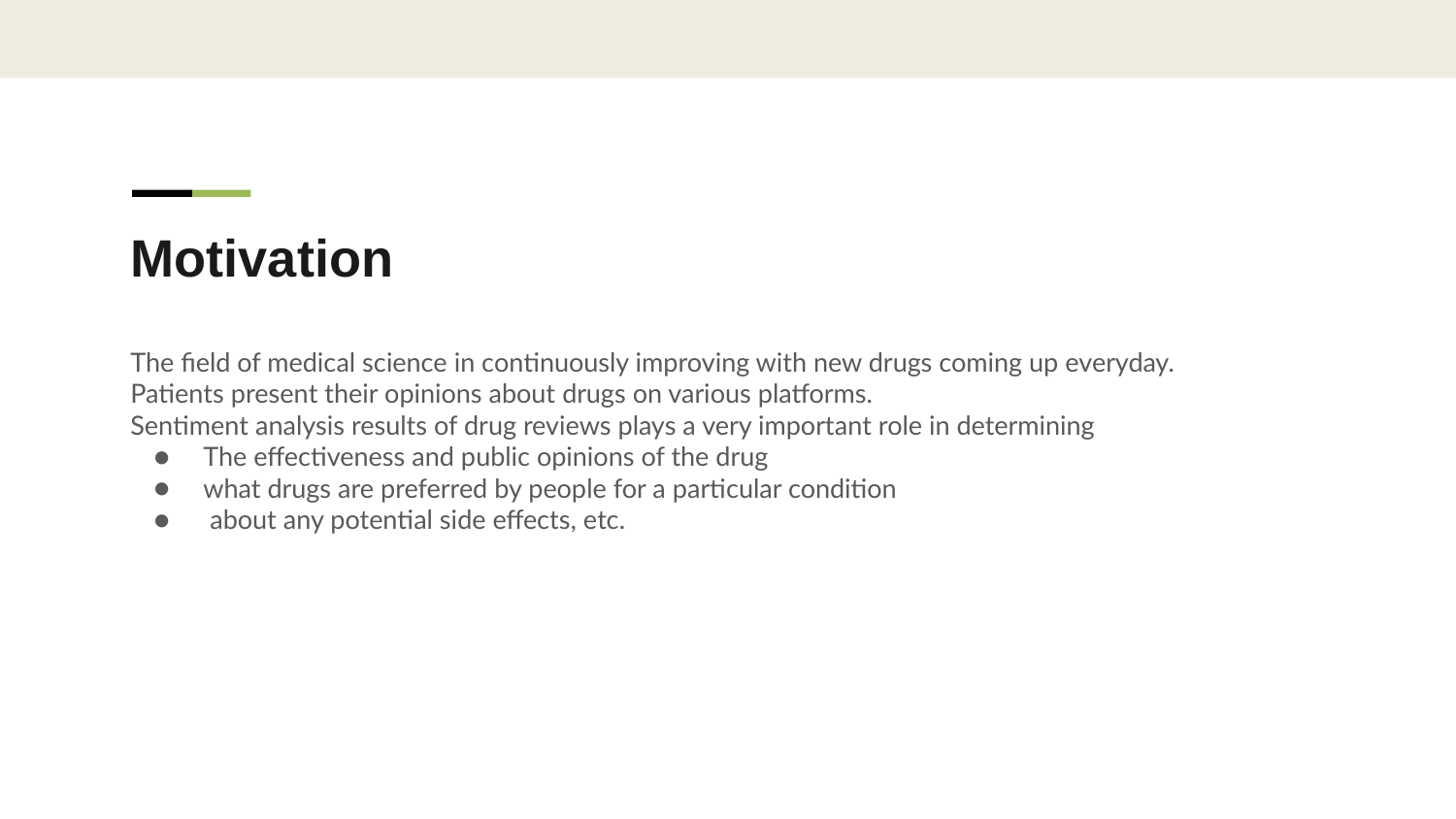

Motivation
The field of medical science in continuously improving with new drugs coming up everyday.
Patients present their opinions about drugs on various platforms.
Sentiment analysis results of drug reviews plays a very important role in determining
The effectiveness and public opinions of the drug
what drugs are preferred by people for a particular condition
 about any potential side effects, etc.